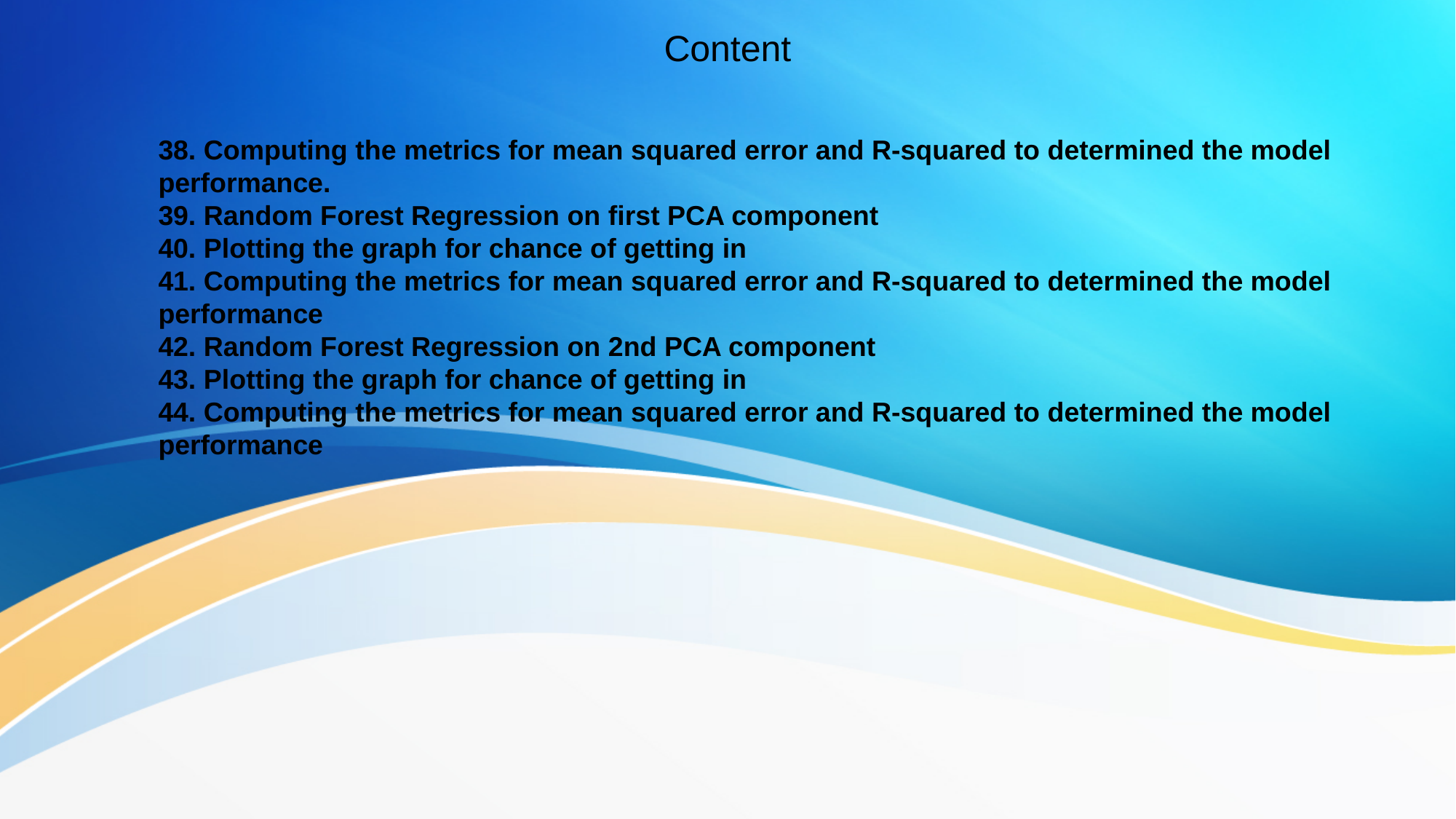

Content
38. Computing the metrics for mean squared error and R-squared to determined the model performance.
39. Random Forest Regression on first PCA component
40. Plotting the graph for chance of getting in
41. Computing the metrics for mean squared error and R-squared to determined the model performance
42. Random Forest Regression on 2nd PCA component
43. Plotting the graph for chance of getting in
44. Computing the metrics for mean squared error and R-squared to determined the model performance